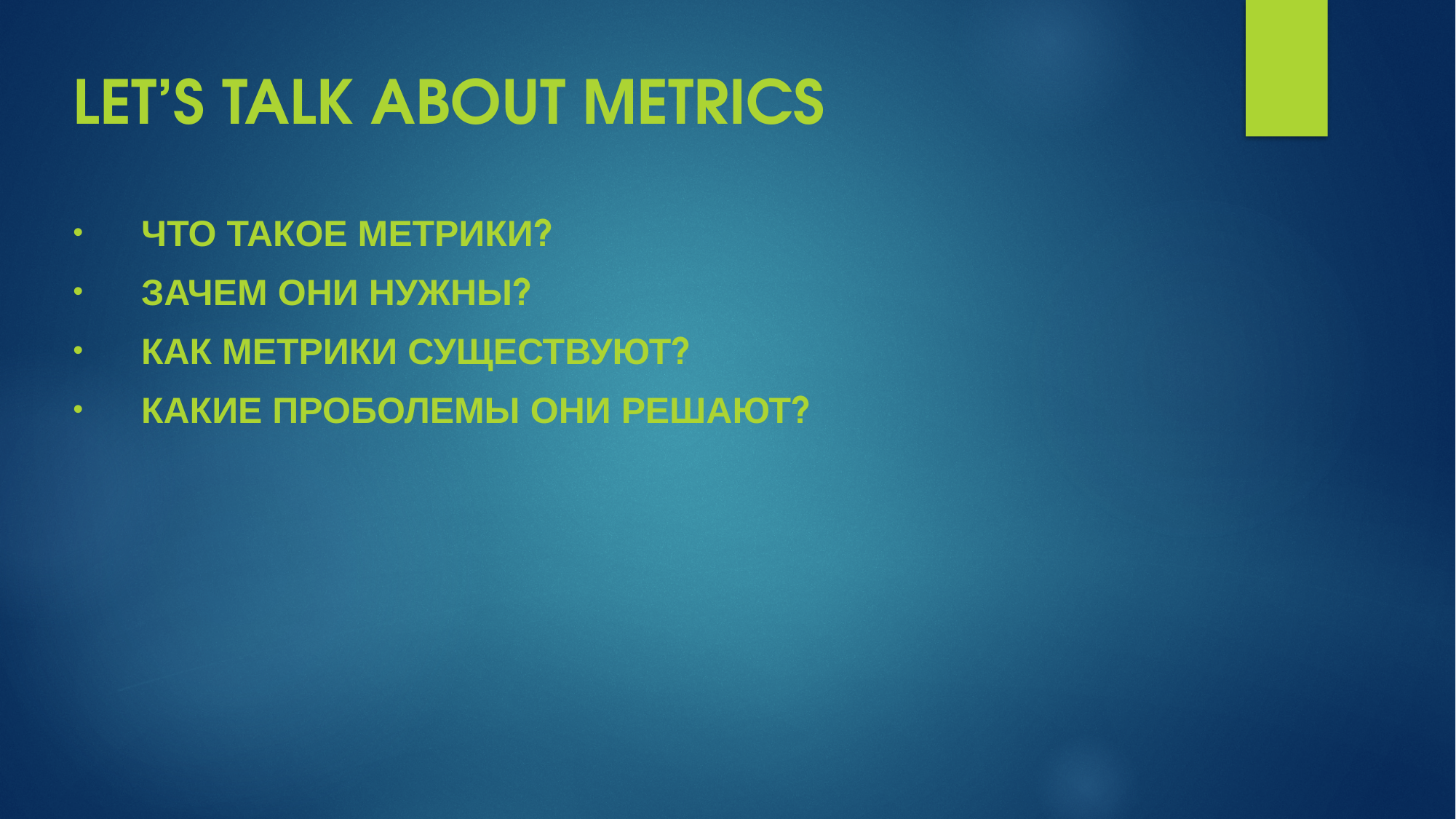

Let’s talk about metrics

Что такое метрики?
Зачем они нужны?
Как метрики существуют?
Какие проболемы они решают?